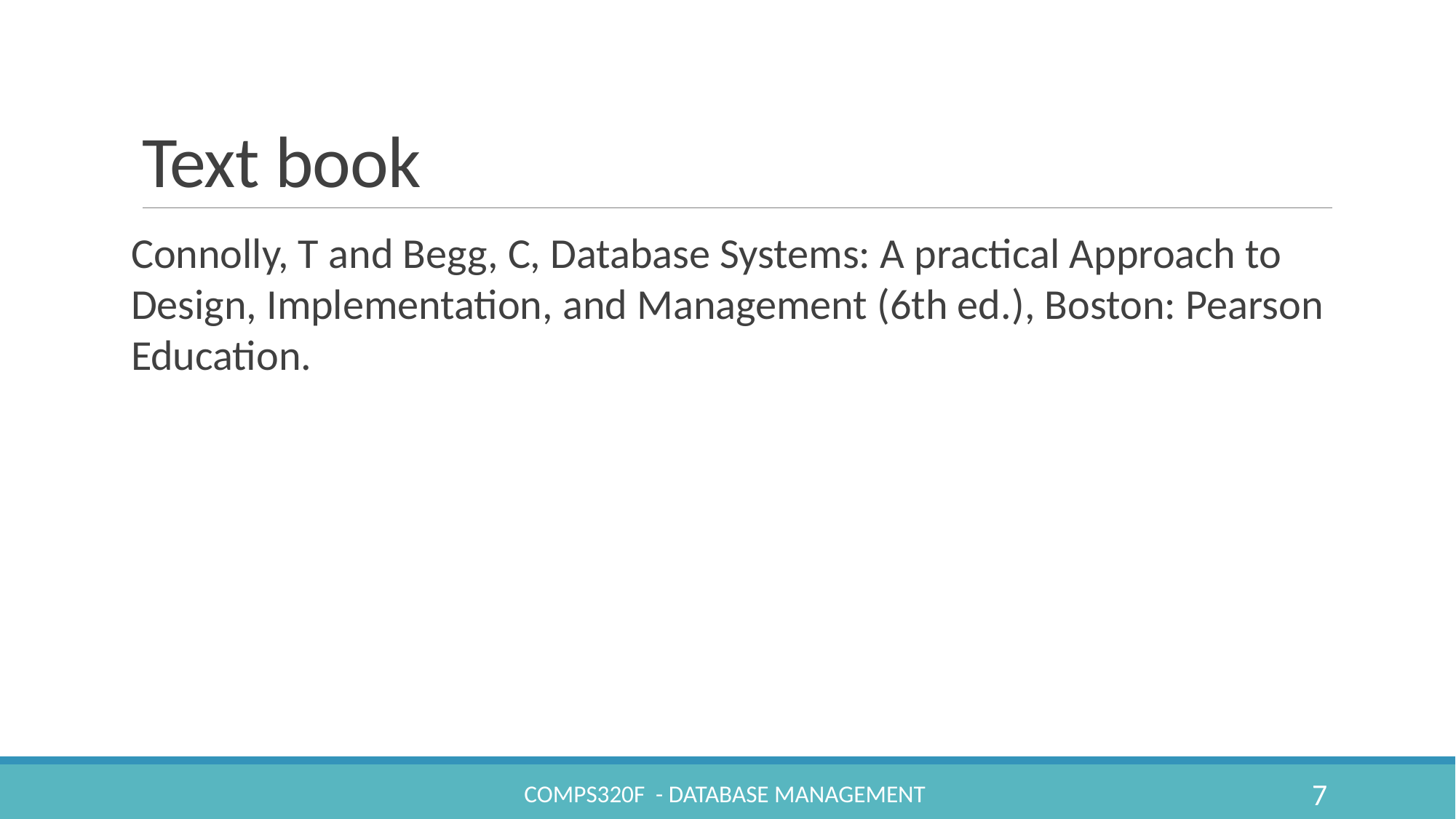

# Text book
Connolly, T and Begg, C, Database Systems: A practical Approach to Design, Implementation, and Management (6th ed.), Boston: Pearson Education.

COMPS320F  - Database Management
7